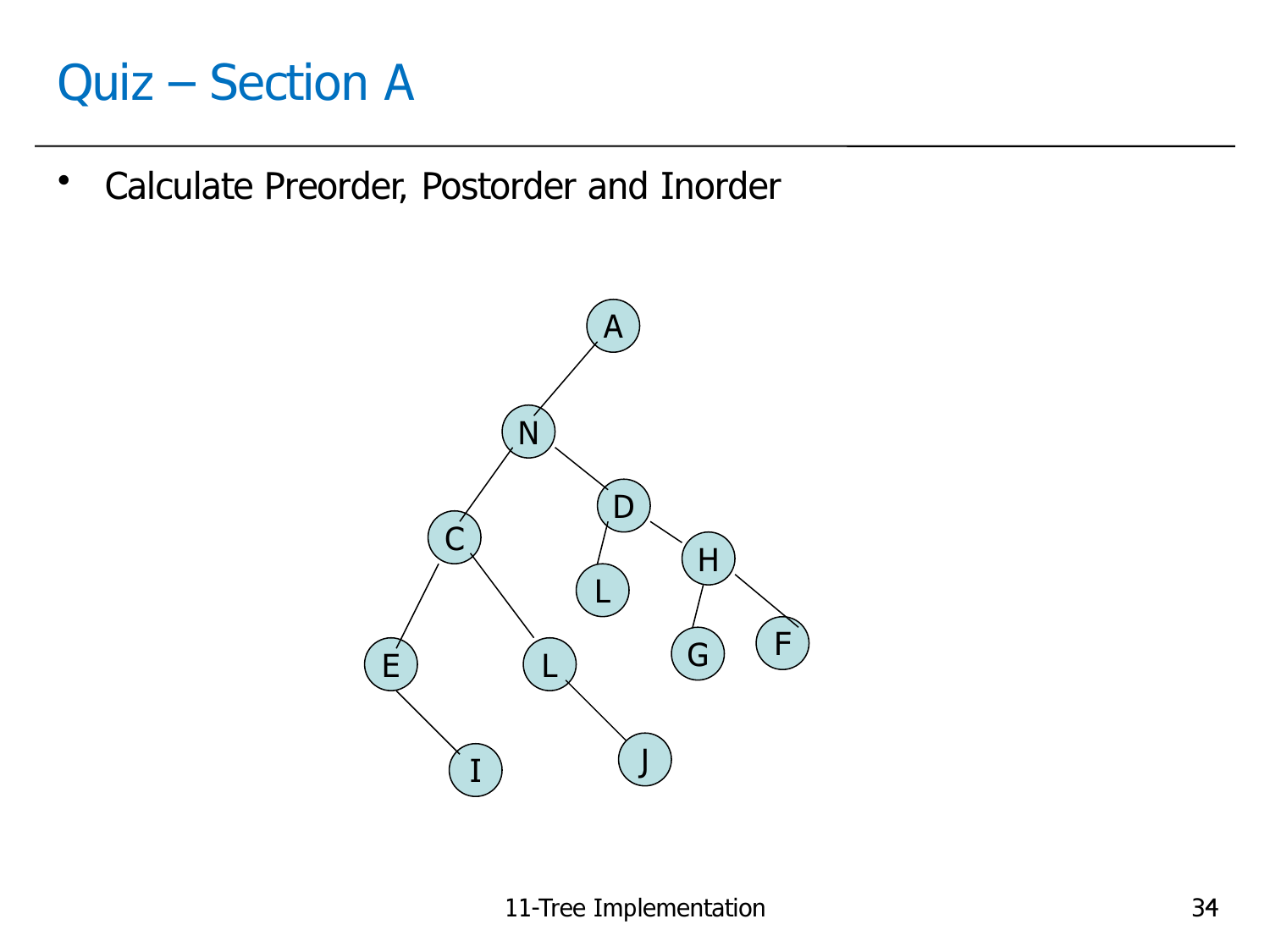

# Quiz – Section A
Calculate Preorder, Postorder and Inorder
A

N

D
C

H

L

F
G
E
L

J
I
11-Tree Implementation
34